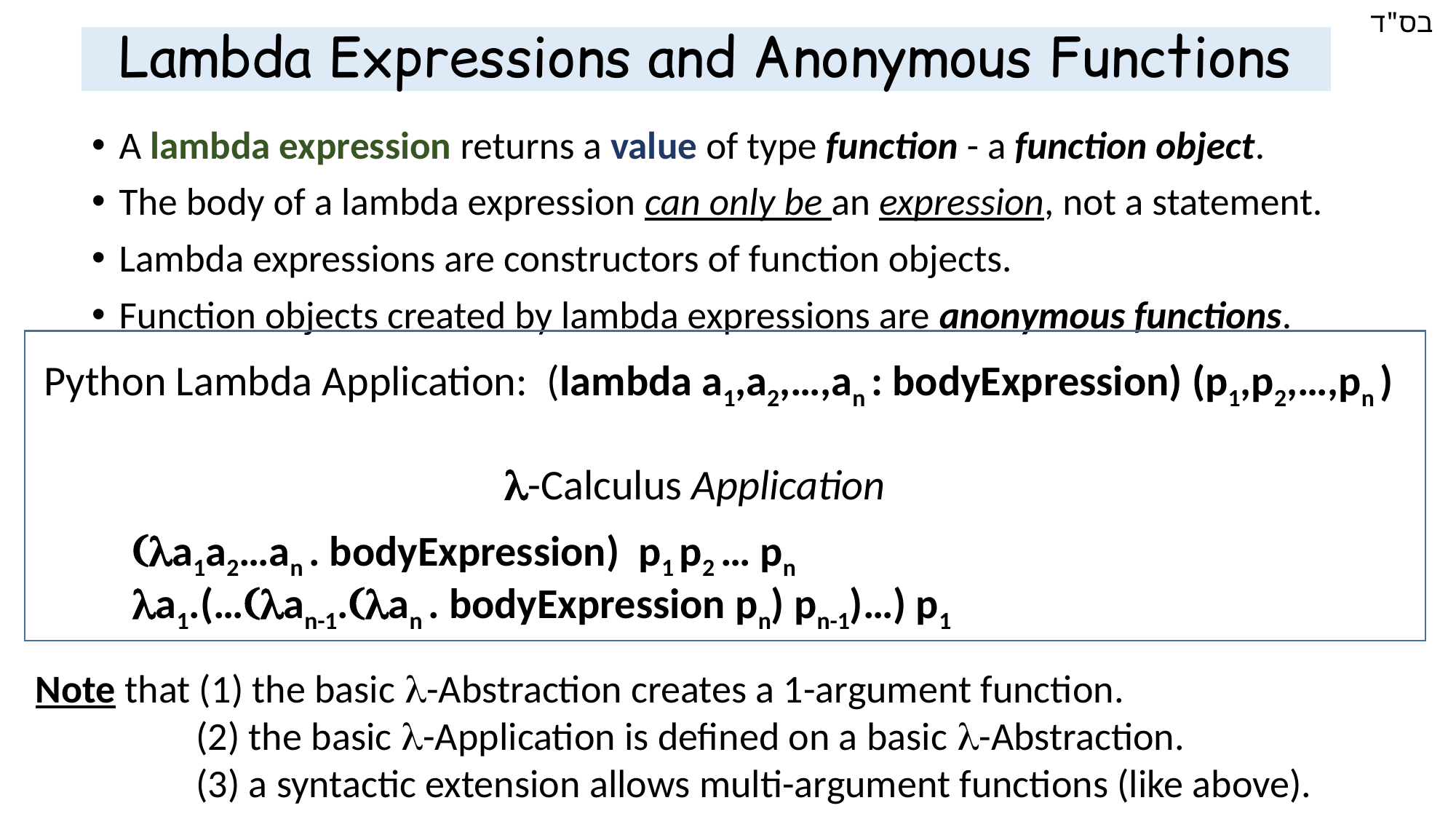

Lambda Expressions and Anonymous Functions
A lambda expression returns a value of type function - a function object.
The body of a lambda expression can only be an expression, not a statement.
Lambda expressions are constructors of function objects.
Function objects created by lambda expressions are anonymous functions.

Python Lambda Application:  (lambda a1,a2,…,an : bodyExpression) (p1,p2,…,pn )
 λ-Calculus Application
 (λa1a2…an . bodyExpression)  p1 p2 … pn
 λa1.(…(λan-1.(λan . bodyExpression pn) pn-1)…) p1

Note that (1) the basic λ-Abstraction creates a 1-argument function.
                  (2) the basic λ-Application is defined on a basic λ-Abstraction.
                  (3) a syntactic extension allows multi-argument functions (like above).